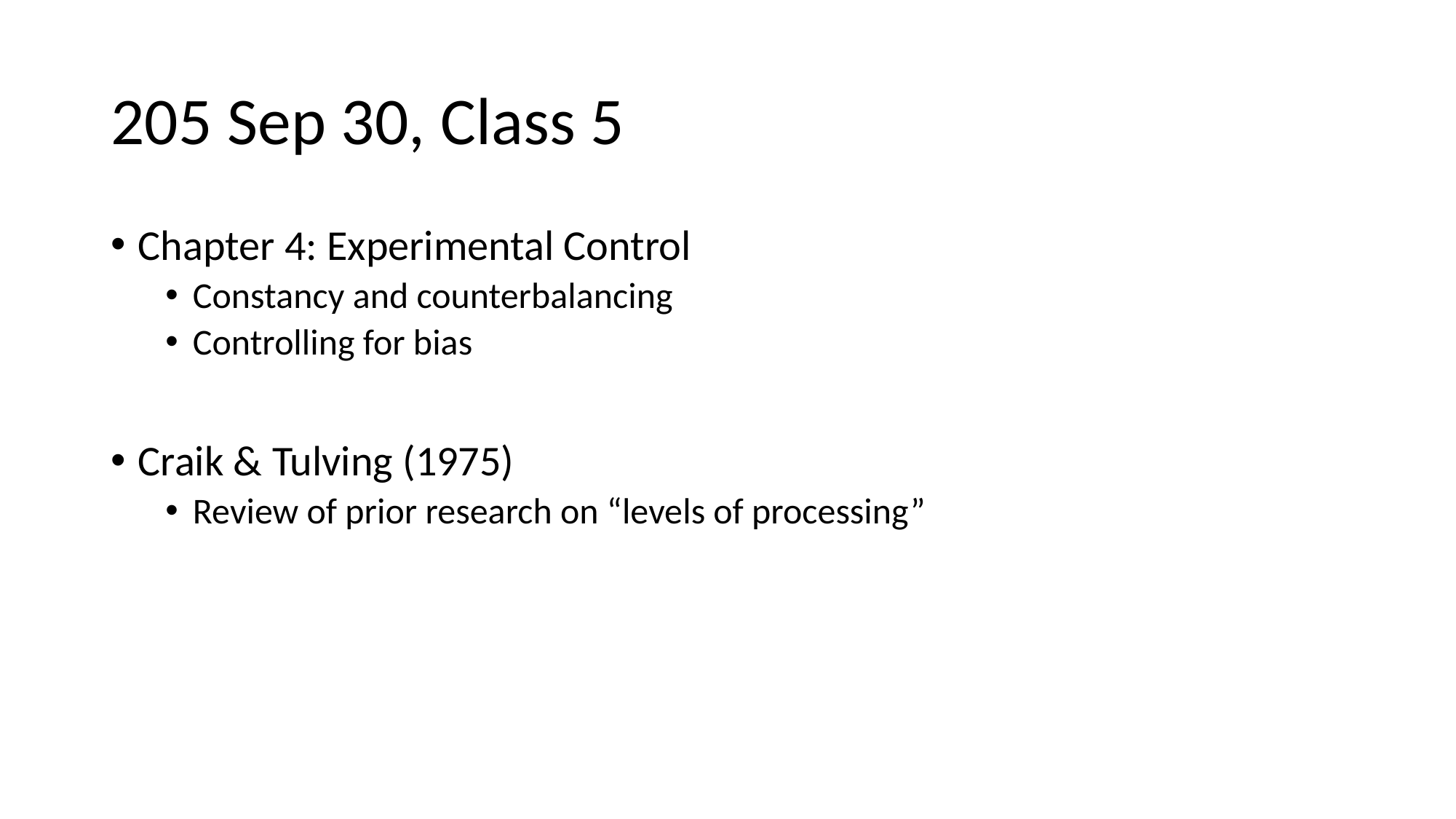

# 205 Sep 30, Class 5
Chapter 4: Experimental Control
Constancy and counterbalancing
Controlling for bias

Craik & Tulving (1975)
Review of prior research on “levels of processing”